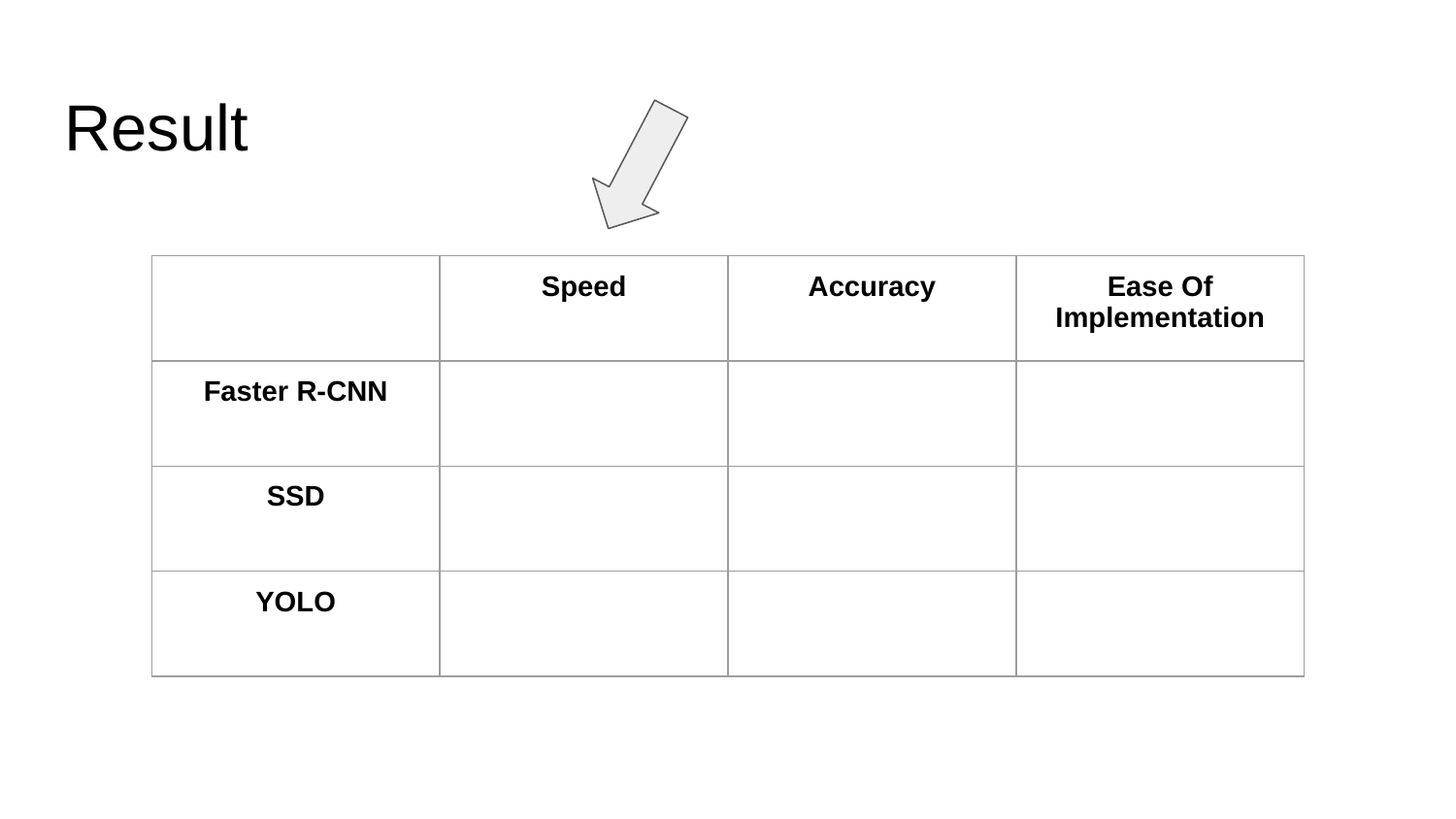

# Result

|  | Speed | Accuracy | Ease Of Implementation |
| --- | --- | --- | --- |
| Faster R-CNN |  |  |  |
| SSD |  |  |  |
| YOLO |  |  |  |